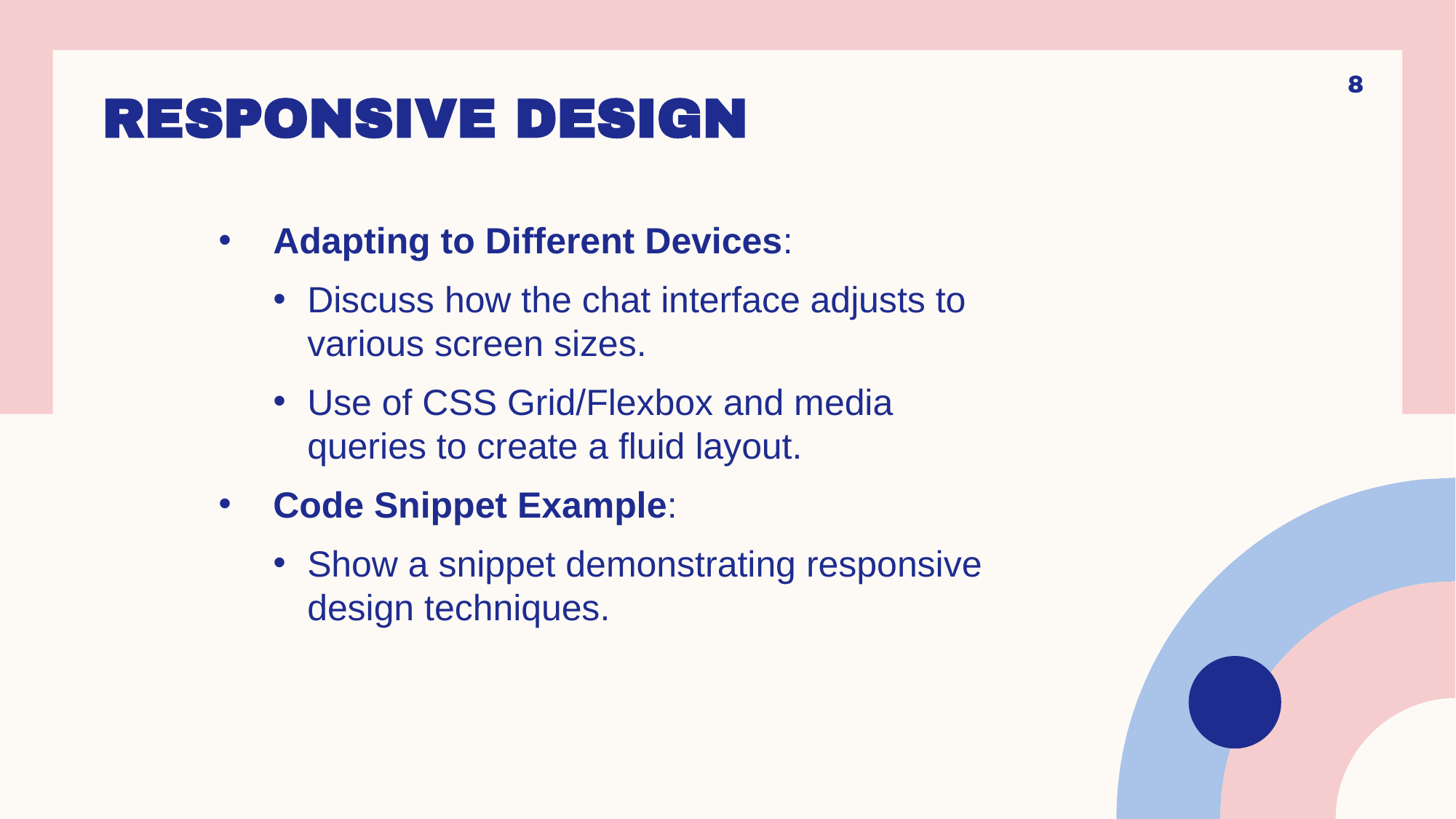

# Responsive Design
8
Adapting to Different Devices:
Discuss how the chat interface adjusts to various screen sizes.
Use of CSS Grid/Flexbox and media queries to create a fluid layout.
Code Snippet Example:
Show a snippet demonstrating responsive design techniques.